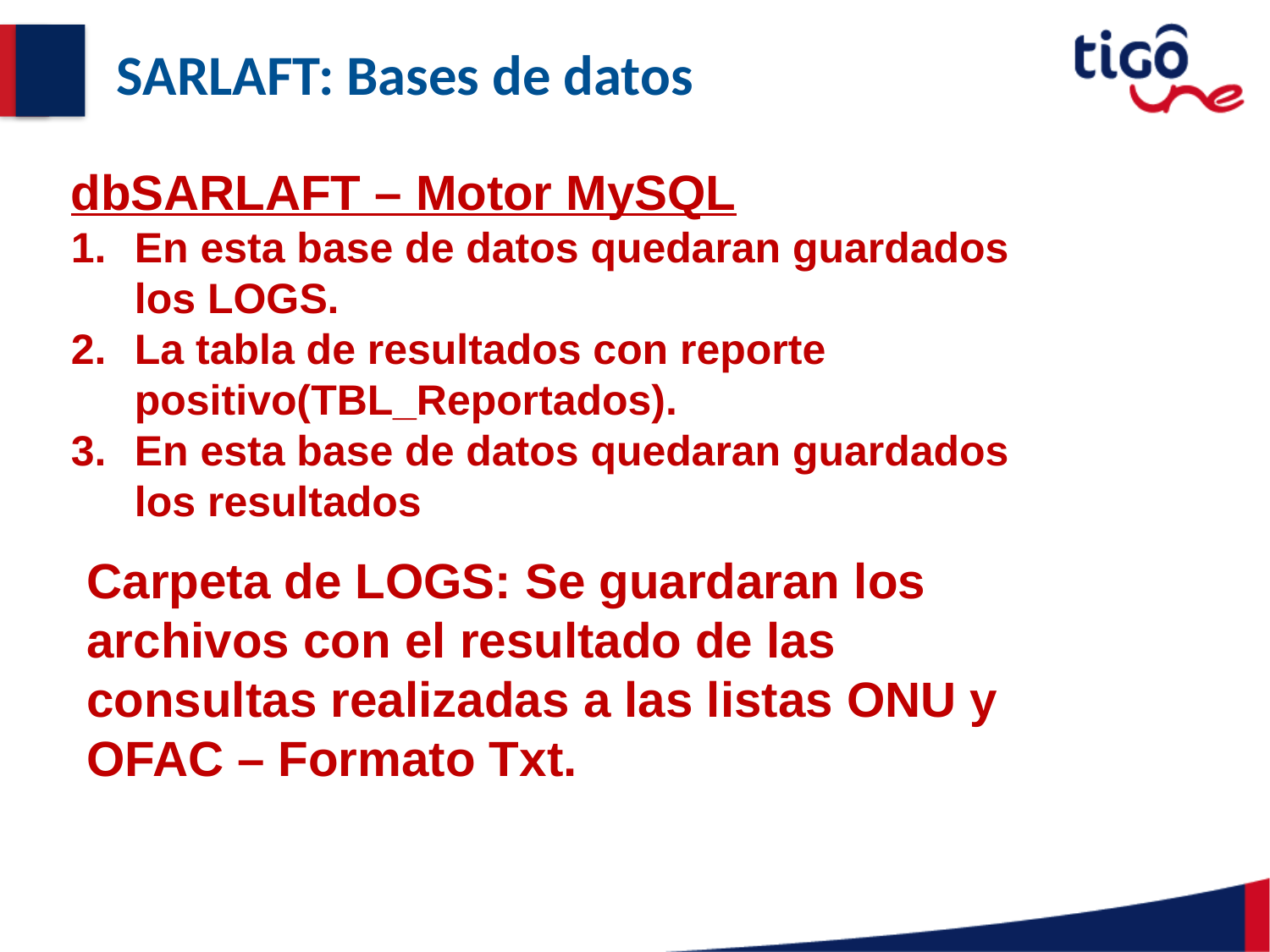

# SARLAFT: Bases de datos
dbSARLAFT – Motor MySQL
En esta base de datos quedaran guardados los LOGS.
La tabla de resultados con reporte positivo(TBL_Reportados).
En esta base de datos quedaran guardados los resultados

Carpeta de LOGS: Se guardaran los archivos con el resultado de las consultas realizadas a las listas ONU y OFAC – Formato Txt.